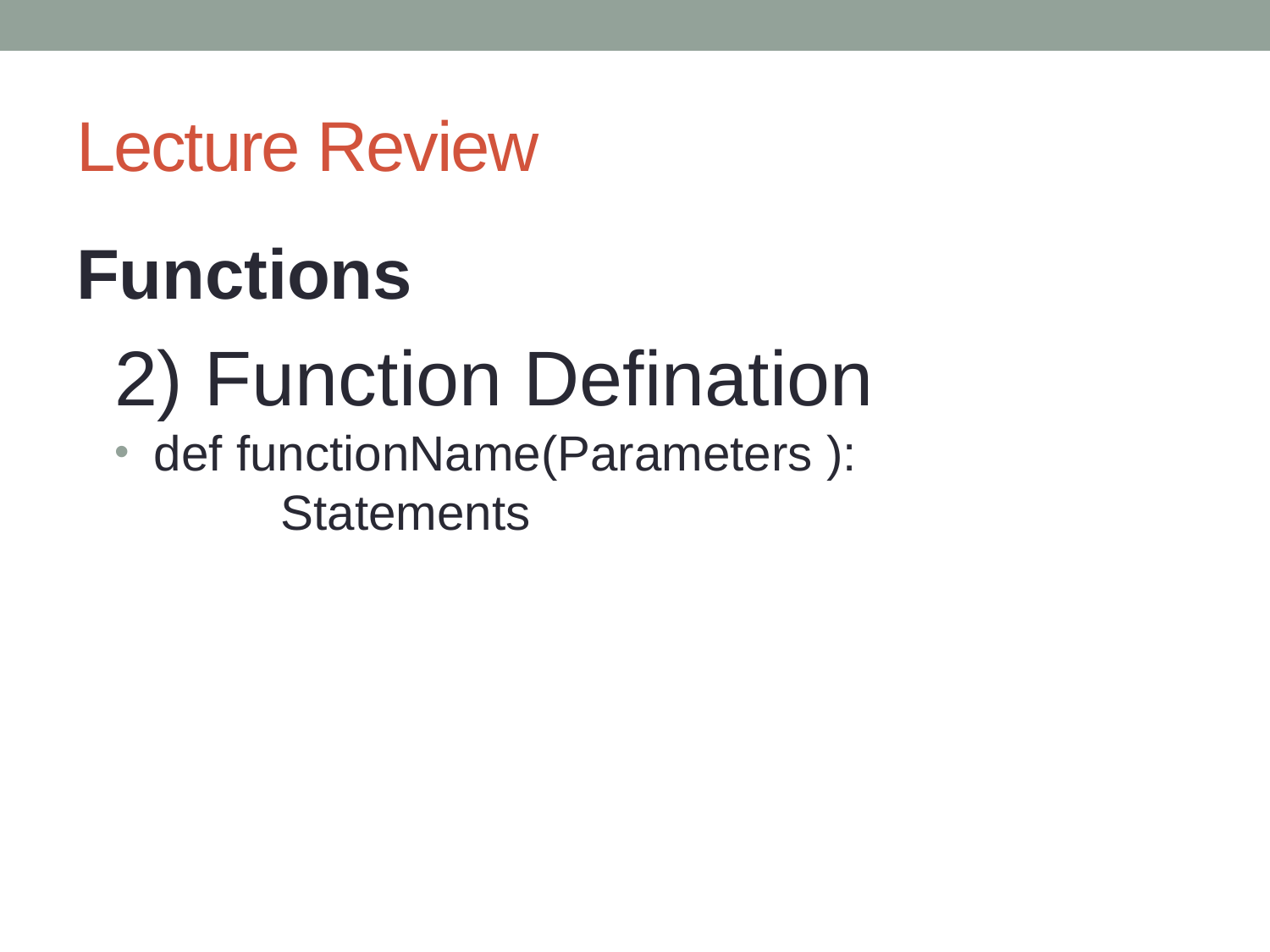

# Lecture Review
Functions
2) Function Defination
def functionName(Parameters ):
	Statements